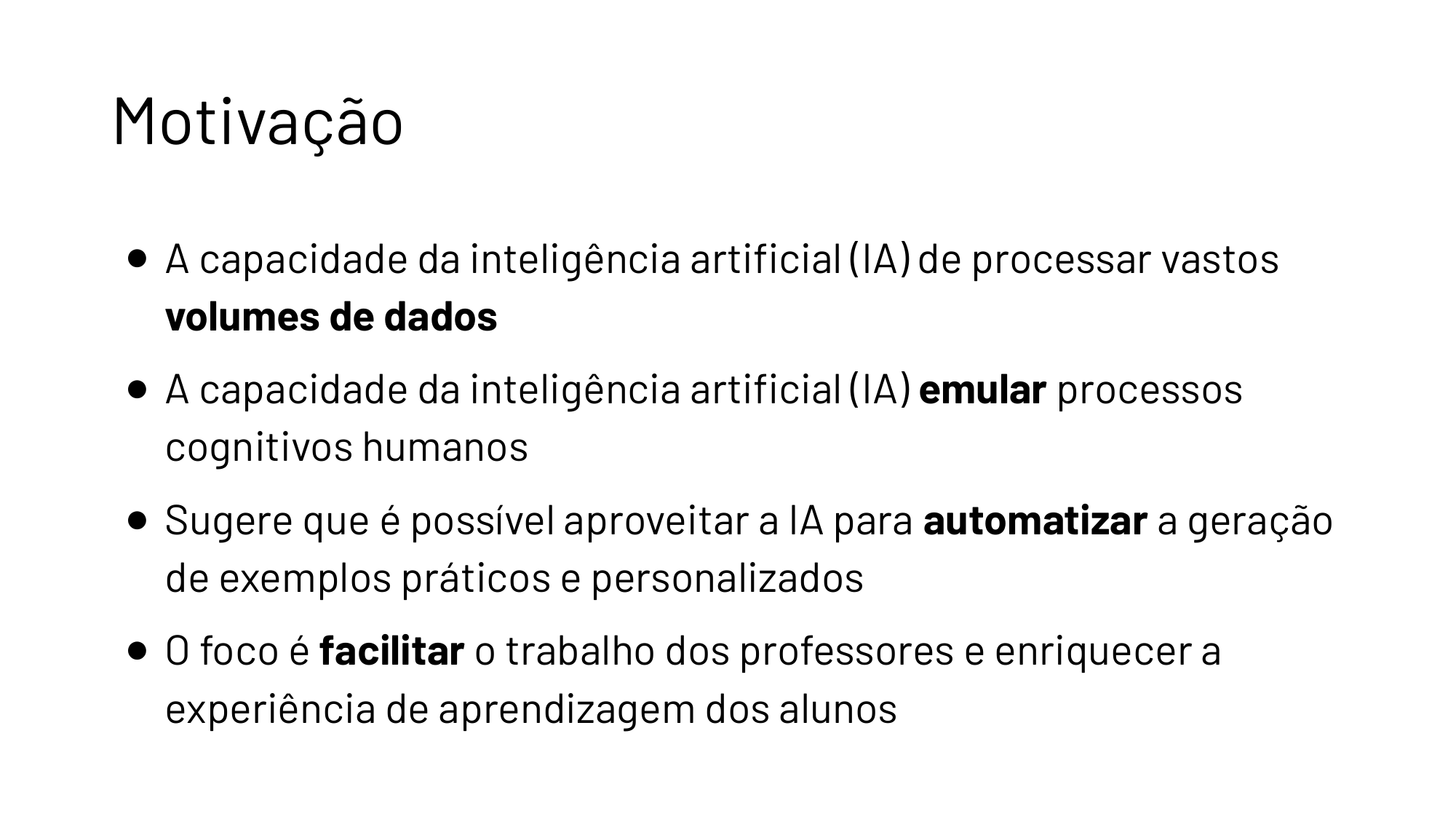

# Motivação
A capacidade da inteligência artificial (IA) de processar vastos volumes de dados
A capacidade da inteligência artificial (IA) emular processos cognitivos humanos
Sugere que é possível aproveitar a IA para automatizar a geração de exemplos práticos e personalizados
O foco é facilitar o trabalho dos professores e enriquecer a experiência de aprendizagem dos alunos